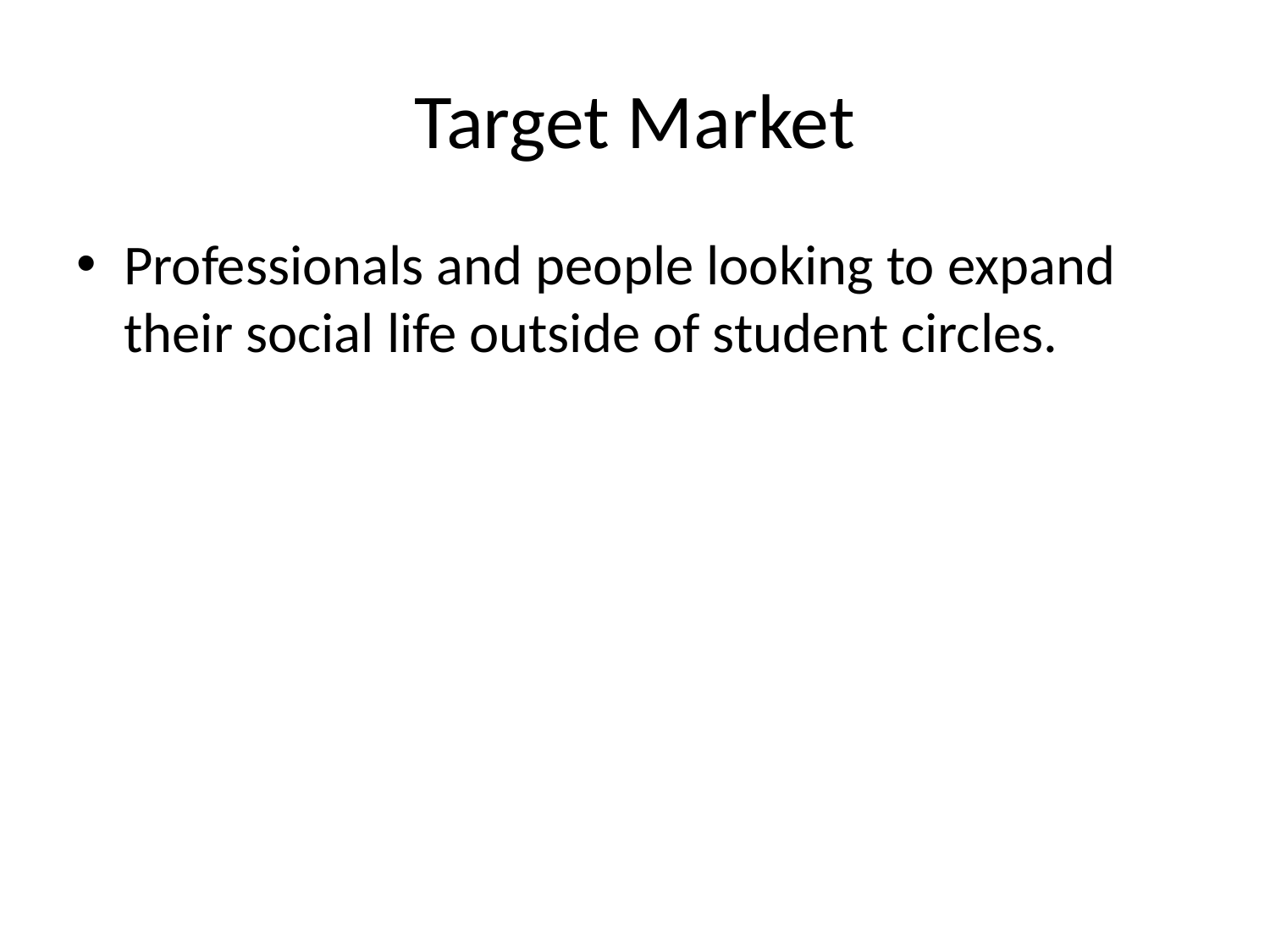

# Target Market
Professionals and people looking to expand their social life outside of student circles.